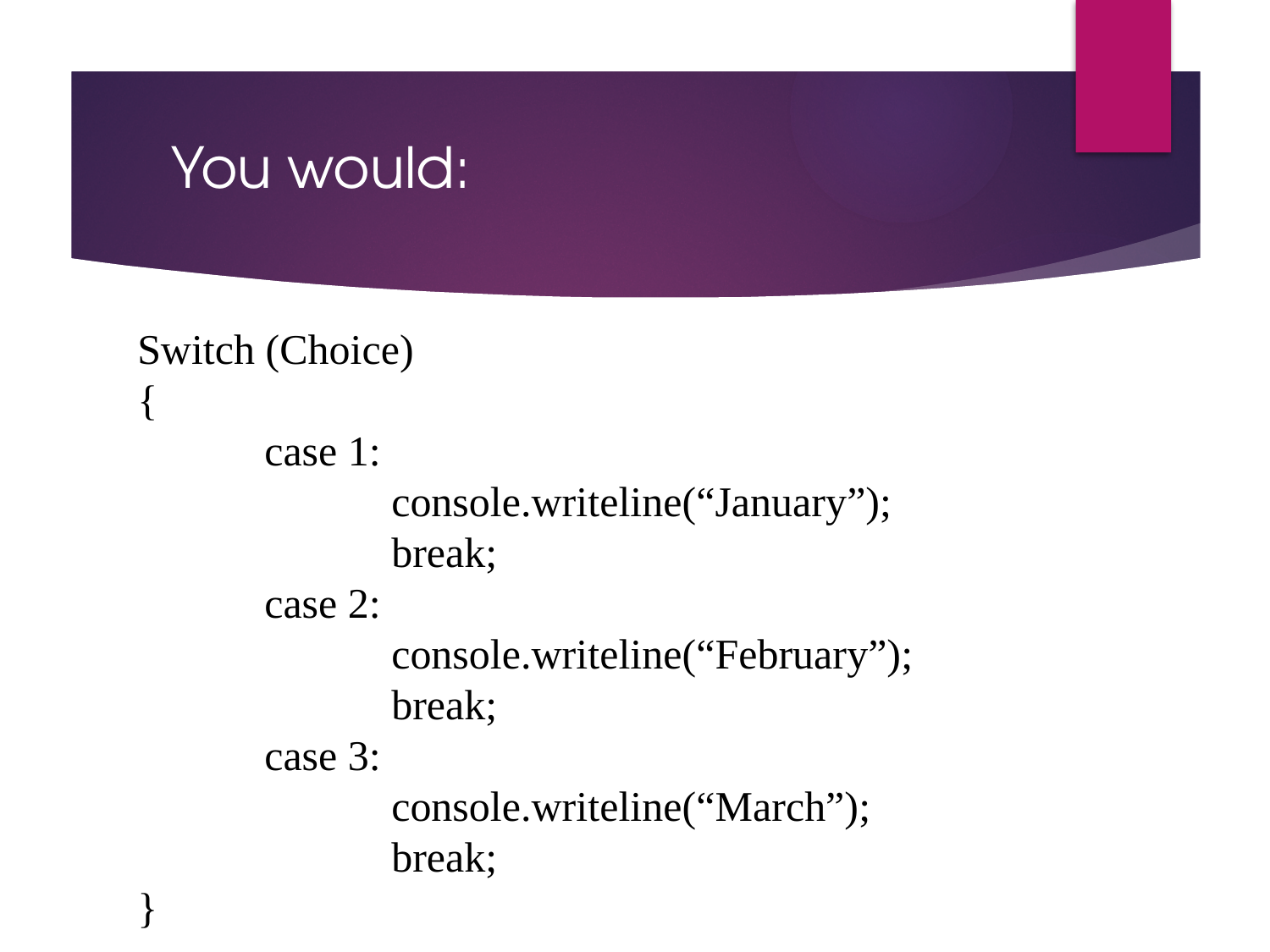

# You would:

Switch (Choice)
{
	case 1:
		console.writeline(“January”);
		break;
	case 2:
		console.writeline(“February”);
		break;
	case 3:
		console.writeline(“March”);
		break;
}